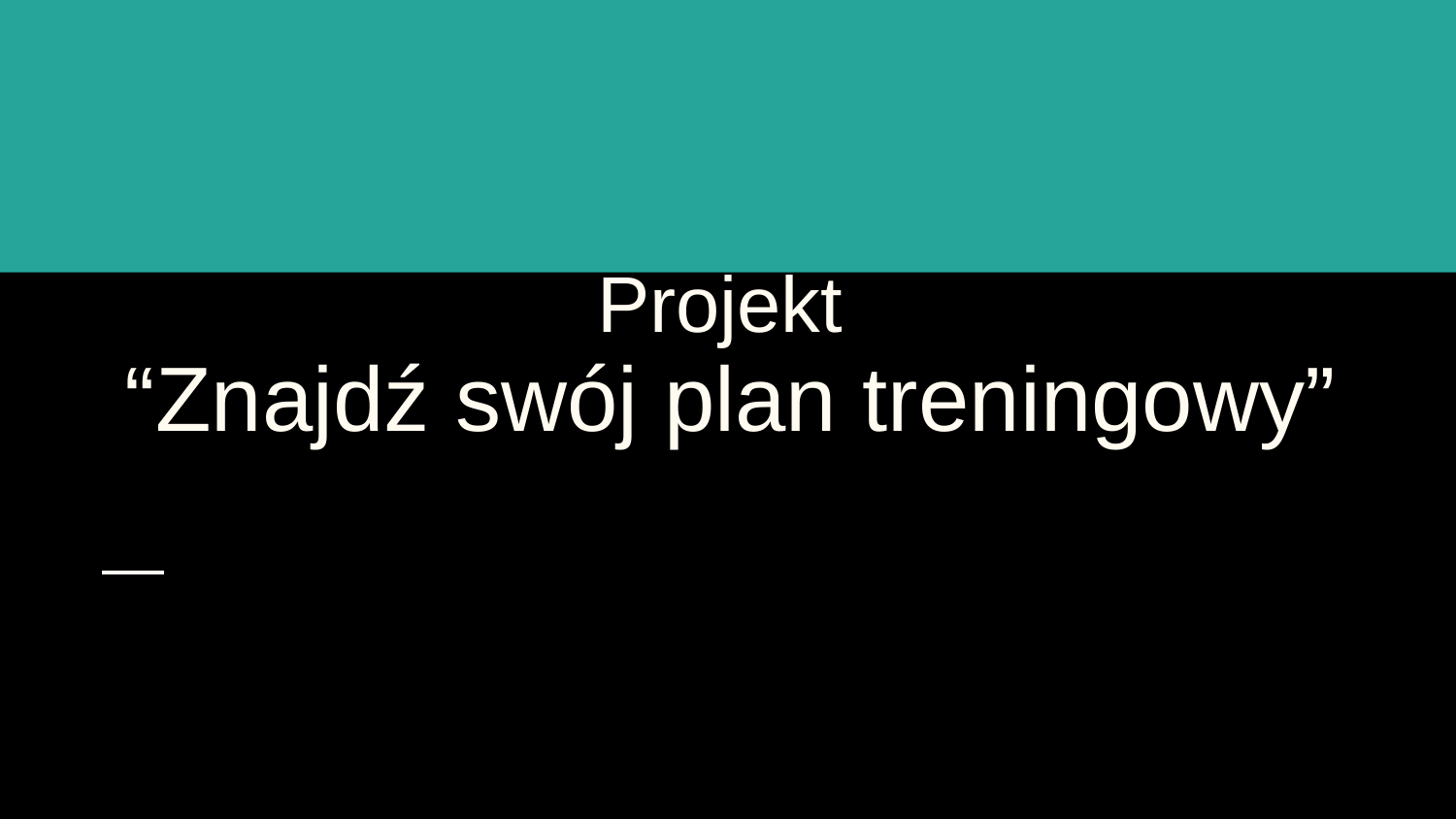

# Projekt
“Znajdź swój plan treningowy”

Autor : Paweł Kleczko

Link do repozytorium : https://github.com/KleczkoPawel/trenuj_z_pawelkiem